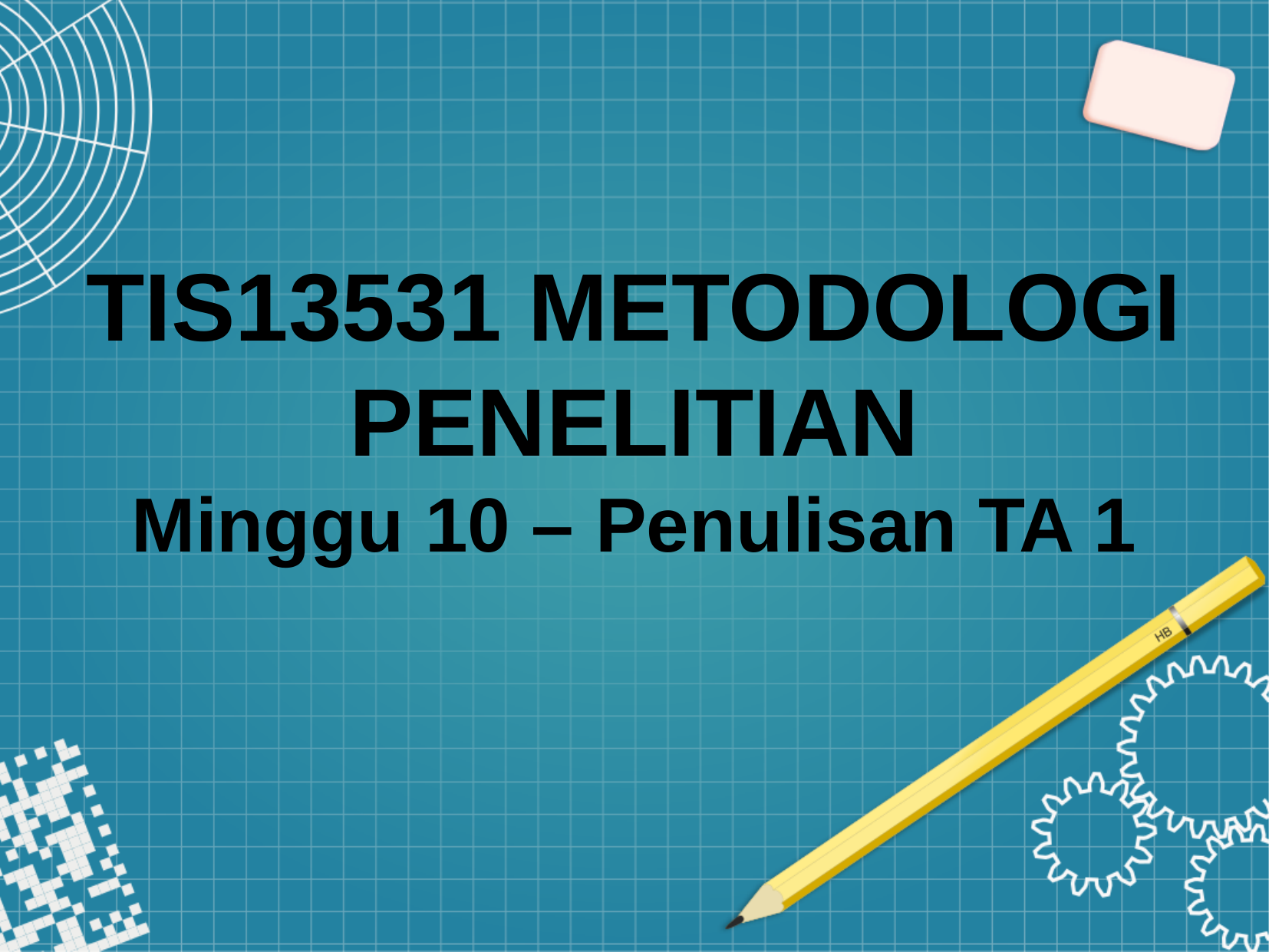

TIS13531 METODOLOGI PENELITIAN
Minggu 10 – Penulisan TA 1